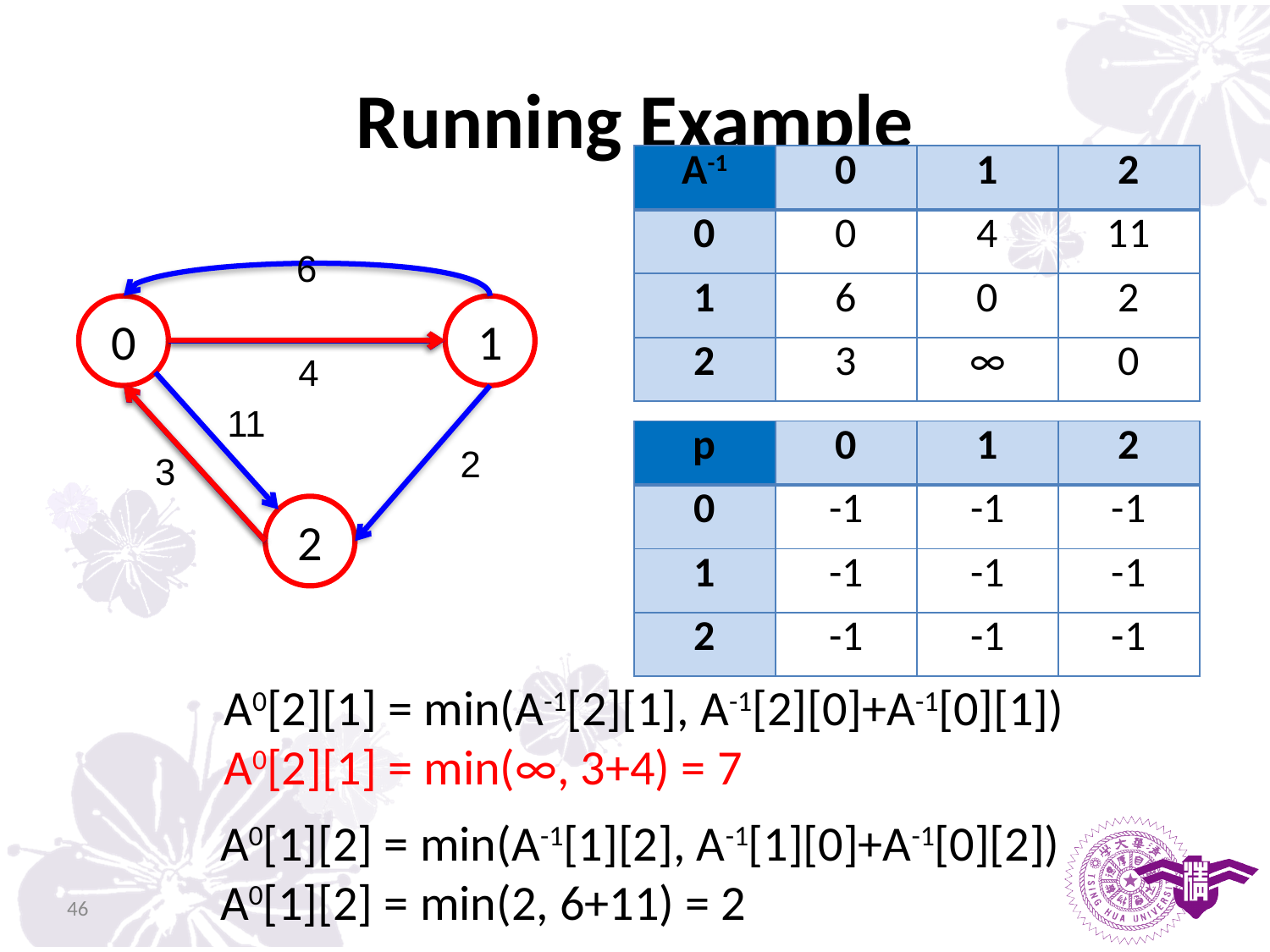

# Running Example
| A-1 | 0 | 1 | 2 |
| --- | --- | --- | --- |
| 0 | 0 | 4 | 11 |
| 1 | 6 | 0 | 2 |
| 2 | 3 | ∞ | 0 |
6
0
1
4
11
| p | 0 | 1 | 2 |
| --- | --- | --- | --- |
| 0 | -1 | -1 | -1 |
| 1 | -1 | -1 | -1 |
| 2 | -1 | -1 | -1 |
2
3
2
A0[2][1] = min(A-1[2][1], A-1[2][0]+A-1[0][1])
A0[2][1] = min(∞, 3+4) = 7
A0[1][2] = min(A-1[1][2], A-1[1][0]+A-1[0][2])
A0[1][2] = min(2, 6+11) = 2
46